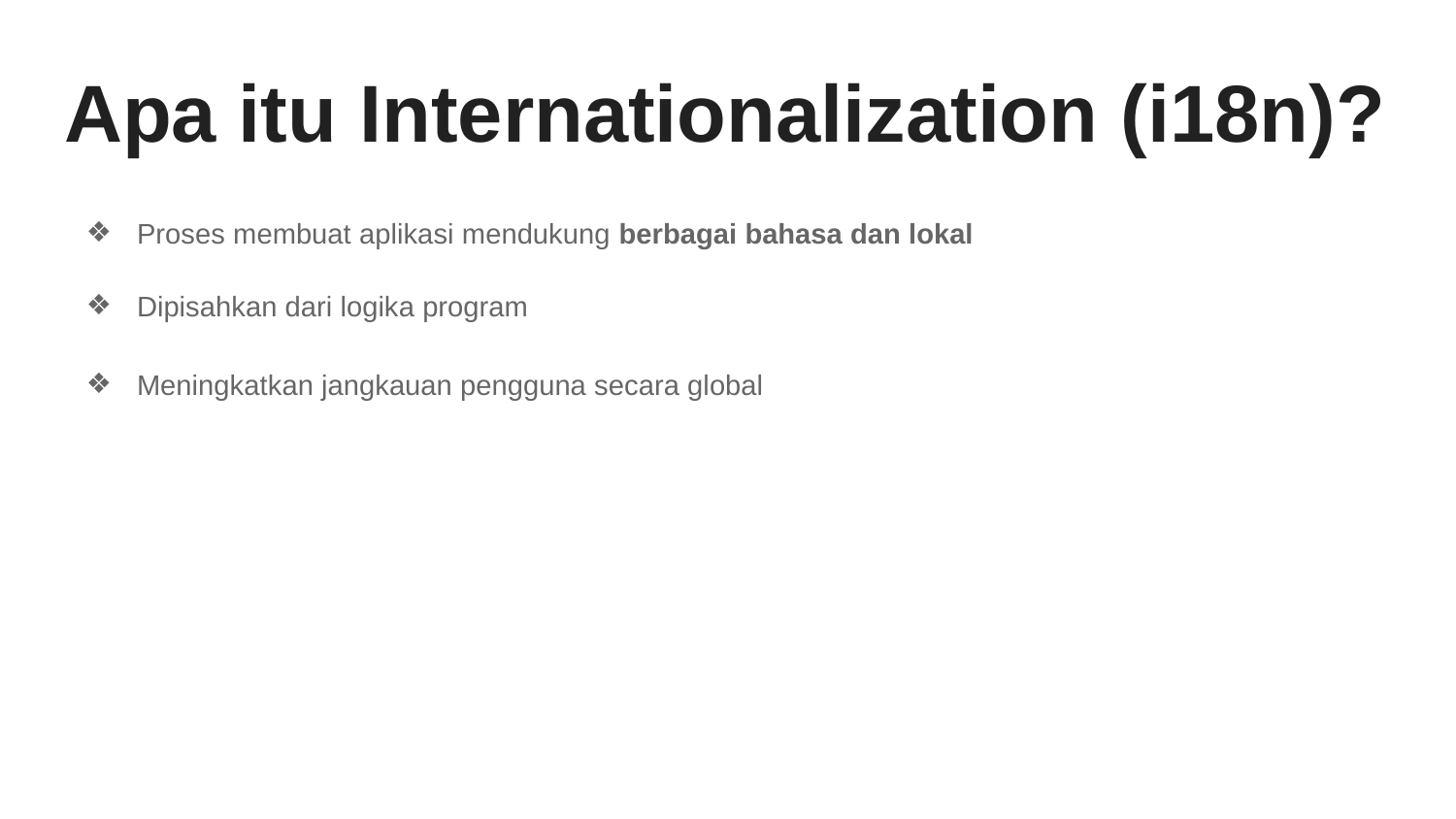

# Apa itu Internationalization (i18n)?
Proses membuat aplikasi mendukung berbagai bahasa dan lokal
Dipisahkan dari logika program
Meningkatkan jangkauan pengguna secara global